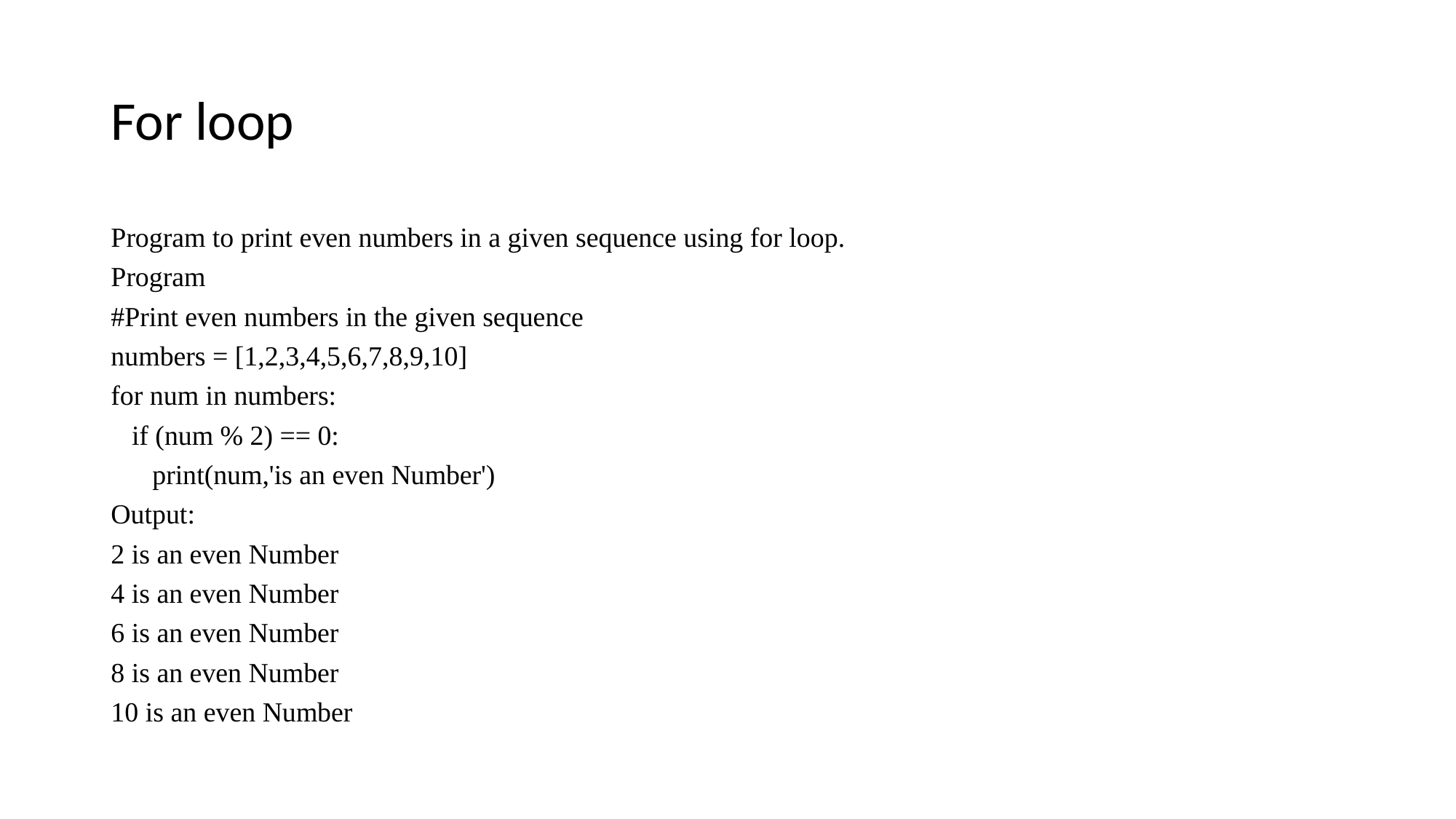

# For loop
Program to print even numbers in a given sequence using for loop.
Program
#Print even numbers in the given sequence
numbers = [1,2,3,4,5,6,7,8,9,10]
for num in numbers:
   if (num % 2) == 0:
      print(num,'is an even Number')
Output:
2 is an even Number
4 is an even Number
6 is an even Number
8 is an even Number
10 is an even Number